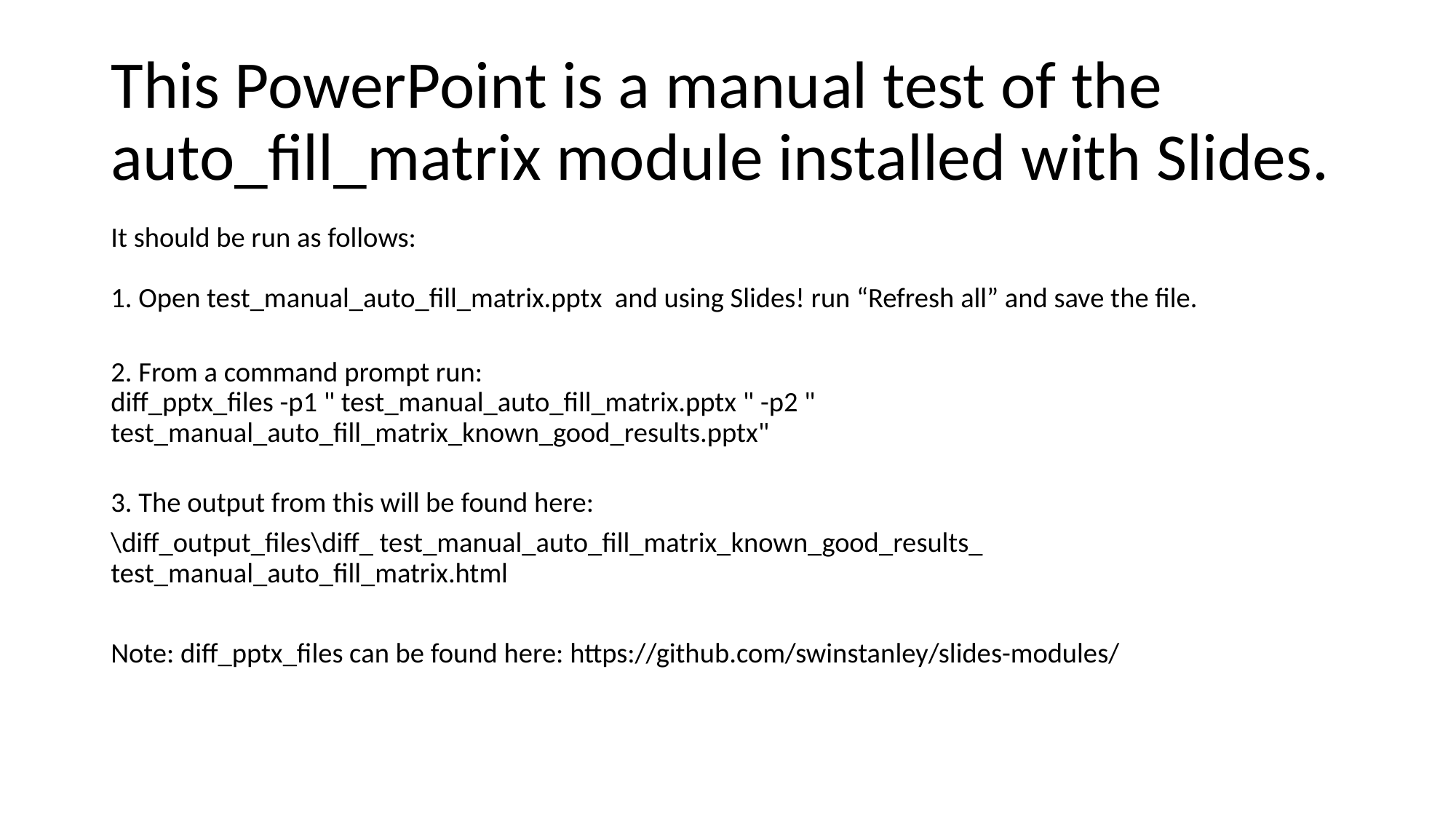

# This PowerPoint is a manual test of the auto_fill_matrix module installed with Slides.
It should be run as follows:
1. Open test_manual_auto_fill_matrix.pptx  and using Slides! run “Refresh all” and save the file.
2. From a command prompt run:
diff_pptx_files -p1 " test_manual_auto_fill_matrix.pptx " -p2 " test_manual_auto_fill_matrix_known_good_results.pptx"
3. The output from this will be found here:
\diff_output_files\diff_ test_manual_auto_fill_matrix_known_good_results_ test_manual_auto_fill_matrix.html

Note: diff_pptx_files can be found here: https://github.com/swinstanley/slides-modules/